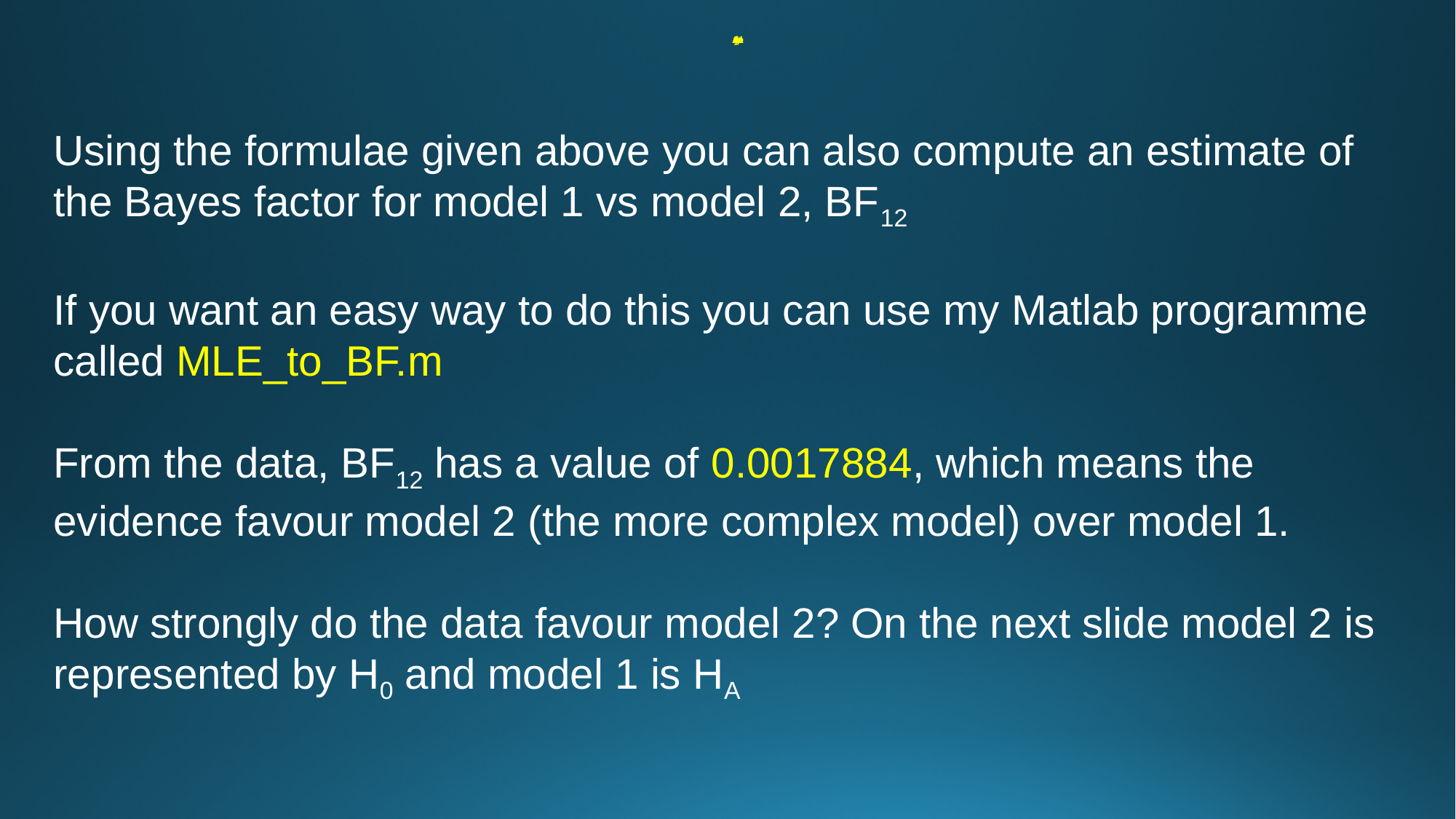

# Analysing some data: 5
Using the formulae given above you can also compute an estimate of the Bayes factor for model 1 vs model 2, BF12

If you want an easy way to do this you can use my Matlab programme called MLE_to_BF.m

From the data, BF12 has a value of 0.0017884, which means the evidence favour model 2 (the more complex model) over model 1.

How strongly do the data favour model 2? On the next slide model 2 is represented by H0 and model 1 is HA